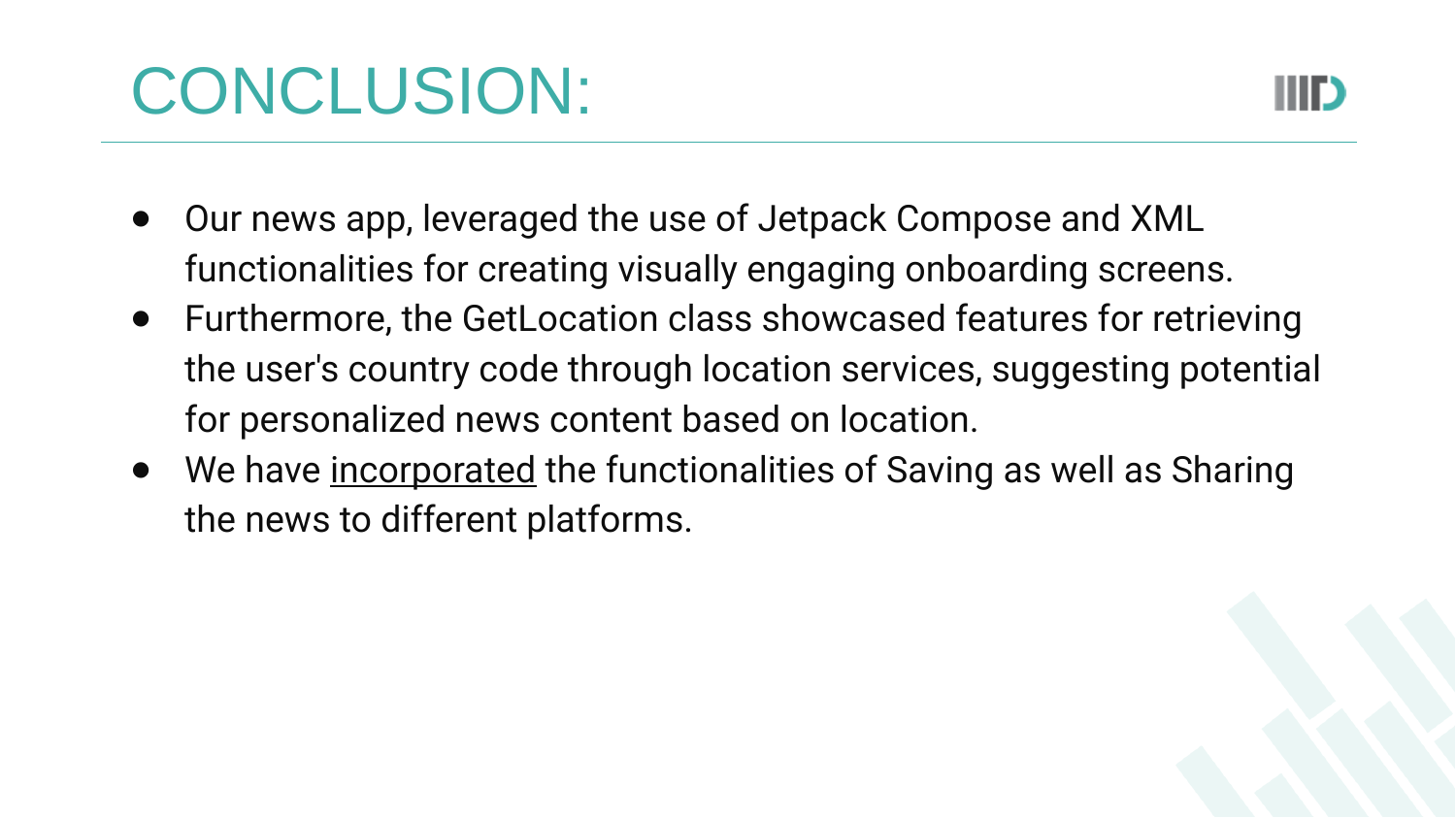

# CONCLUSION:
Our news app, leveraged the use of Jetpack Compose and XML functionalities for creating visually engaging onboarding screens.
Furthermore, the GetLocation class showcased features for retrieving the user's country code through location services, suggesting potential for personalized news content based on location.
We have incorporated the functionalities of Saving as well as Sharing the news to different platforms.